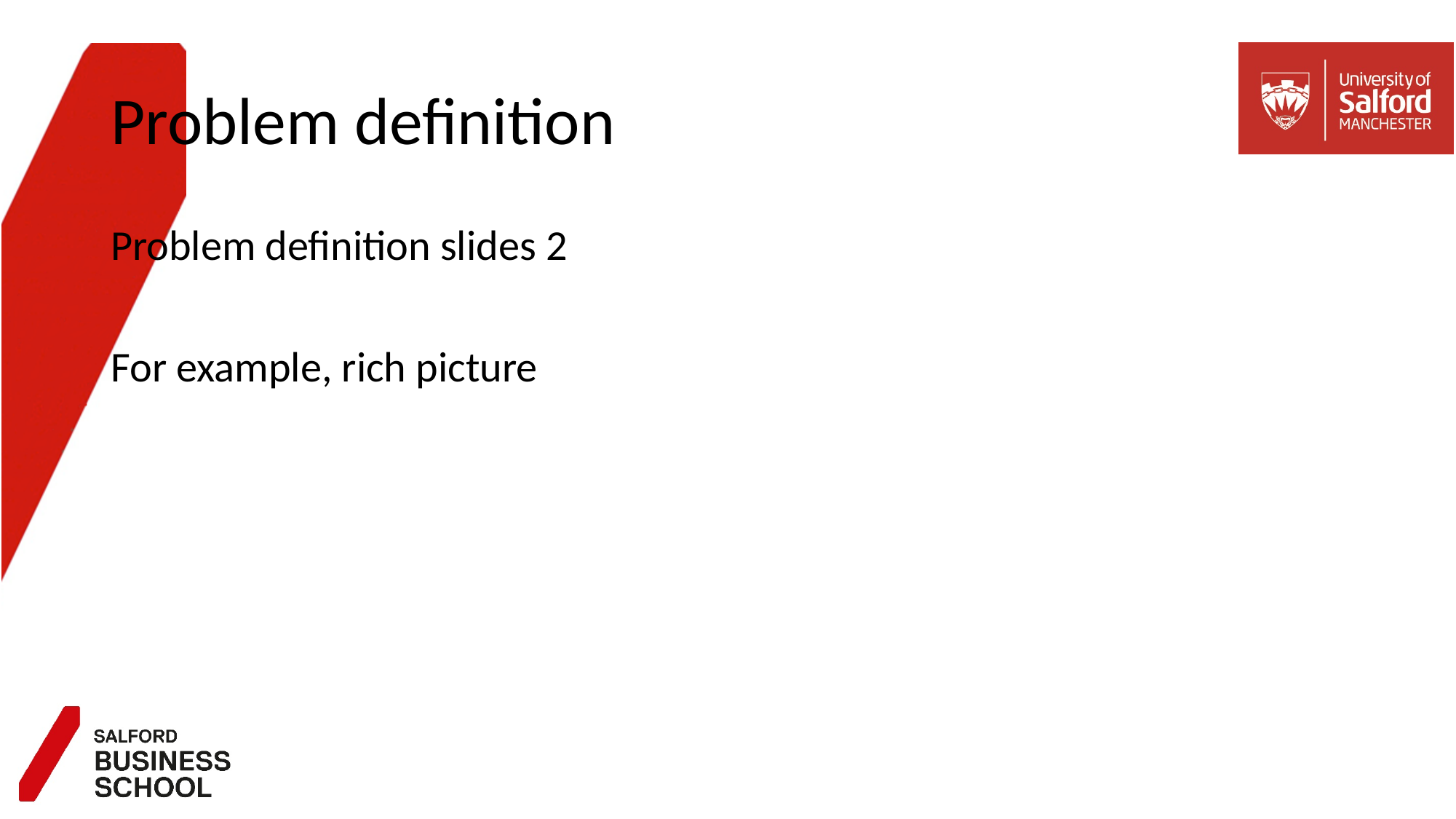

# Problem definition
Problem definition slides 2

For example, rich picture